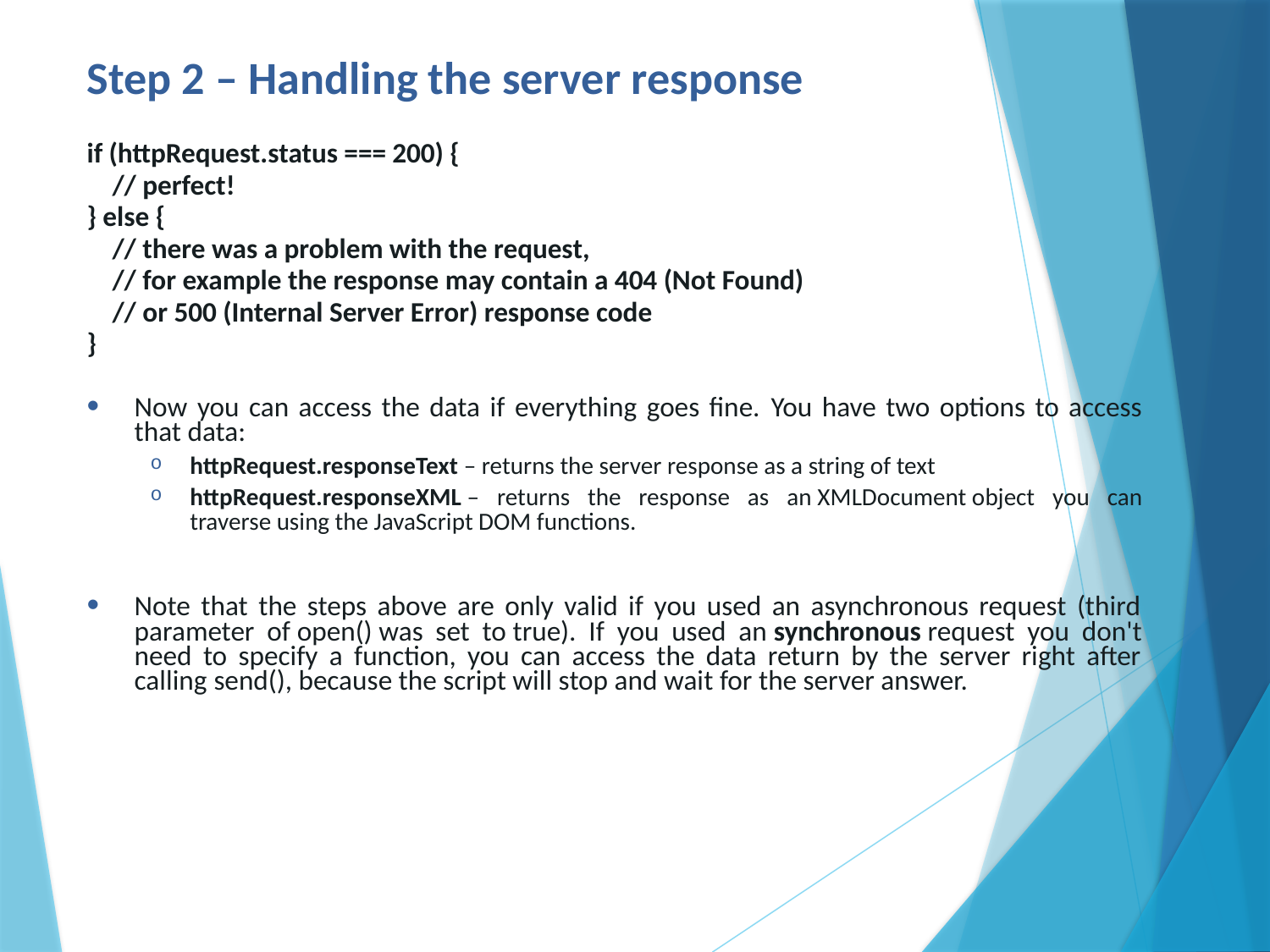

# Step 2 – Handling the server response
if (httpRequest.status === 200) {
    // perfect!
} else {
    // there was a problem with the request,
    // for example the response may contain a 404 (Not Found)
    // or 500 (Internal Server Error) response code
}

Now you can access the data if everything goes fine. You have two options to access that data:
httpRequest.responseText – returns the server response as a string of text
httpRequest.responseXML – returns the response as an XMLDocument object you can traverse using the JavaScript DOM functions.

Note that the steps above are only valid if you used an asynchronous request (third parameter of open() was set to true). If you used an synchronous request you don't need to specify a function, you can access the data return by the server right after calling send(), because the script will stop and wait for the server answer.